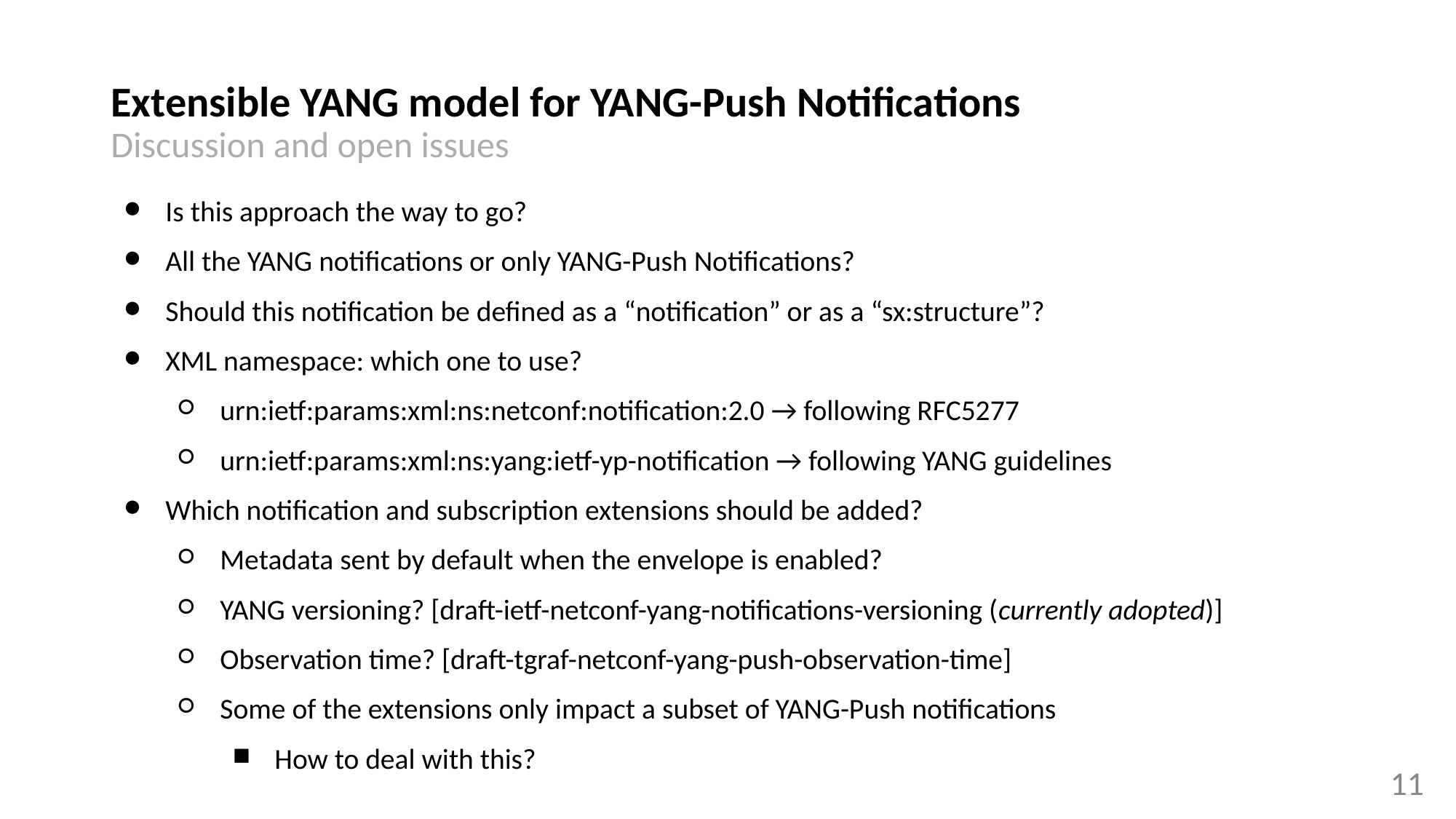

# Extensible YANG model for YANG-Push Notifications Discussion and open issues
Is this approach the way to go?
All the YANG notifications or only YANG-Push Notifications?
Should this notification be defined as a “notification” or as a “sx:structure”?
XML namespace: which one to use?
urn:ietf:params:xml:ns:netconf:notification:2.0 → following RFC5277
urn:ietf:params:xml:ns:yang:ietf-yp-notification → following YANG guidelines
Which notification and subscription extensions should be added?
Metadata sent by default when the envelope is enabled?
YANG versioning? [draft-ietf-netconf-yang-notifications-versioning (currently adopted)]
Observation time? [draft-tgraf-netconf-yang-push-observation-time]
Some of the extensions only impact a subset of YANG-Push notifications
How to deal with this?
11